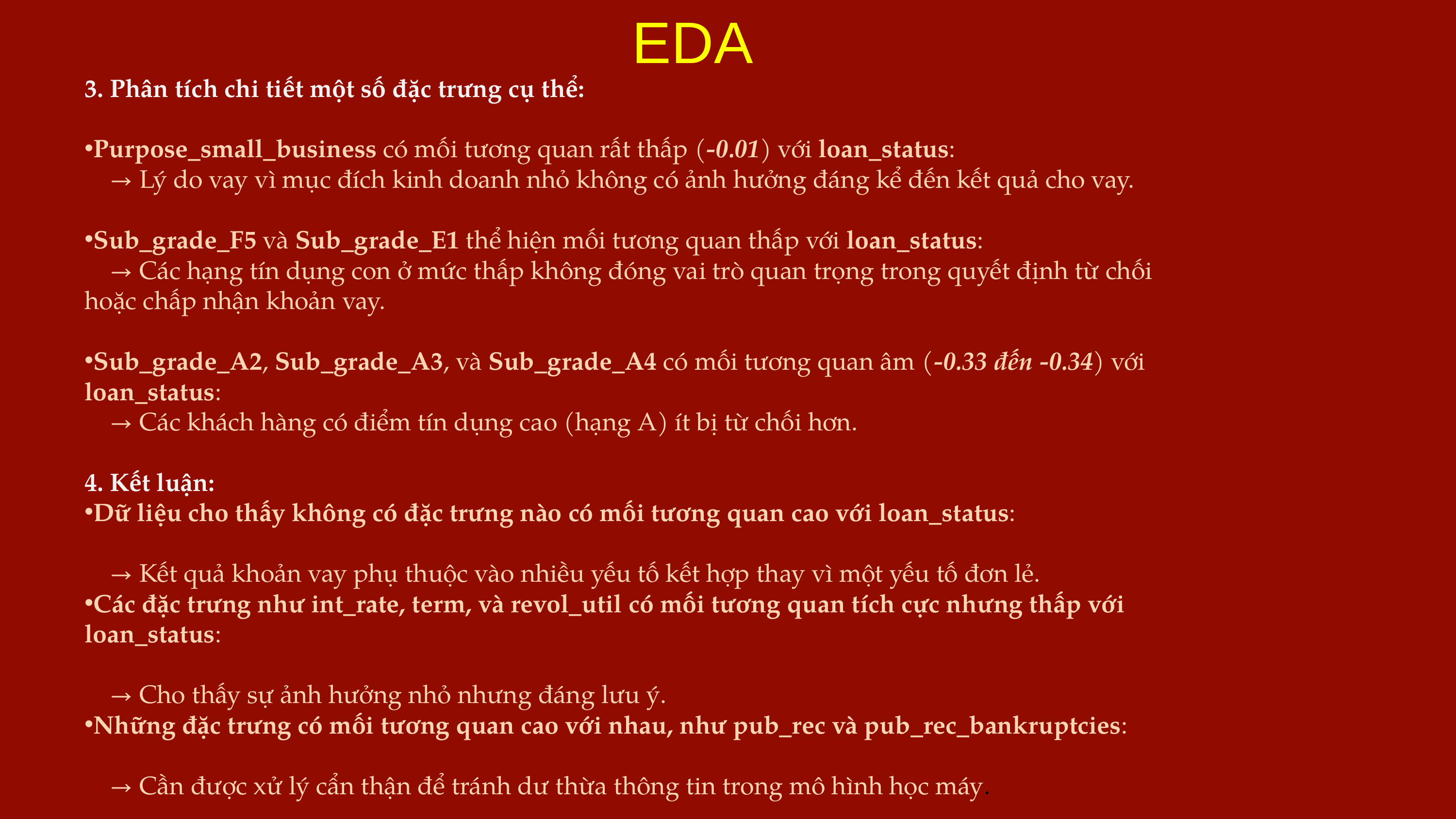

EDA

3. Phân tích chi tiết một số đặc trưng cụ thể:

Purpose_small_business có mối tương quan rất thấp (-0.01) với loan_status:
    → Lý do vay vì mục đích kinh doanh nhỏ không có ảnh hưởng đáng kể đến kết quả cho vay.

Sub_grade_F5 và Sub_grade_E1 thể hiện mối tương quan thấp với loan_status:
    → Các hạng tín dụng con ở mức thấp không đóng vai trò quan trọng trong quyết định từ chối hoặc chấp nhận khoản vay.

Sub_grade_A2, Sub_grade_A3, và Sub_grade_A4 có mối tương quan âm (-0.33 đến -0.34) với loan_status:
    → Các khách hàng có điểm tín dụng cao (hạng A) ít bị từ chối hơn.

4. Kết luận:
Dữ liệu cho thấy không có đặc trưng nào có mối tương quan cao với loan_status:
    → Kết quả khoản vay phụ thuộc vào nhiều yếu tố kết hợp thay vì một yếu tố đơn lẻ.
Các đặc trưng như int_rate, term, và revol_util có mối tương quan tích cực nhưng thấp với loan_status:
    → Cho thấy sự ảnh hưởng nhỏ nhưng đáng lưu ý.
Những đặc trưng có mối tương quan cao với nhau, như pub_rec và pub_rec_bankruptcies:
    → Cần được xử lý cẩn thận để tránh dư thừa thông tin trong mô hình học máy.